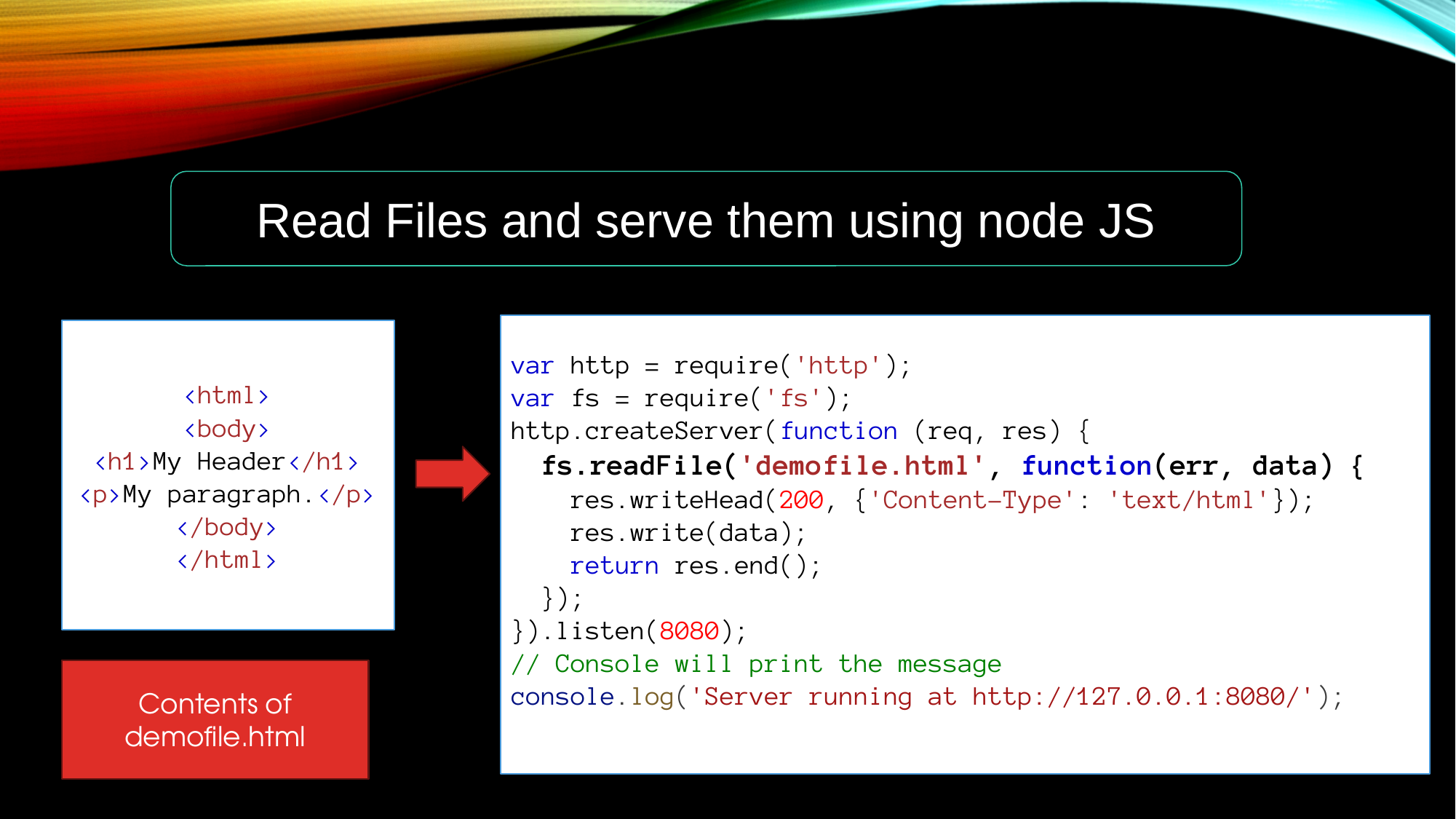

Read Files and serve them using node JS
var http = require('http');
var fs = require('fs');
http.createServer(function (req, res) {
  fs.readFile('demofile.html', function(err, data) {
    res.writeHead(200, {'Content-Type': 'text/html'});
    res.write(data);
    return res.end();
  });
}).listen(8080);
// Console will print the message
console.log('Server running at http://127.0.0.1:8080/');

<html>
<body>
<h1>My Header</h1>
<p>My paragraph.</p>
</body>
</html>

Contents of demofile.html